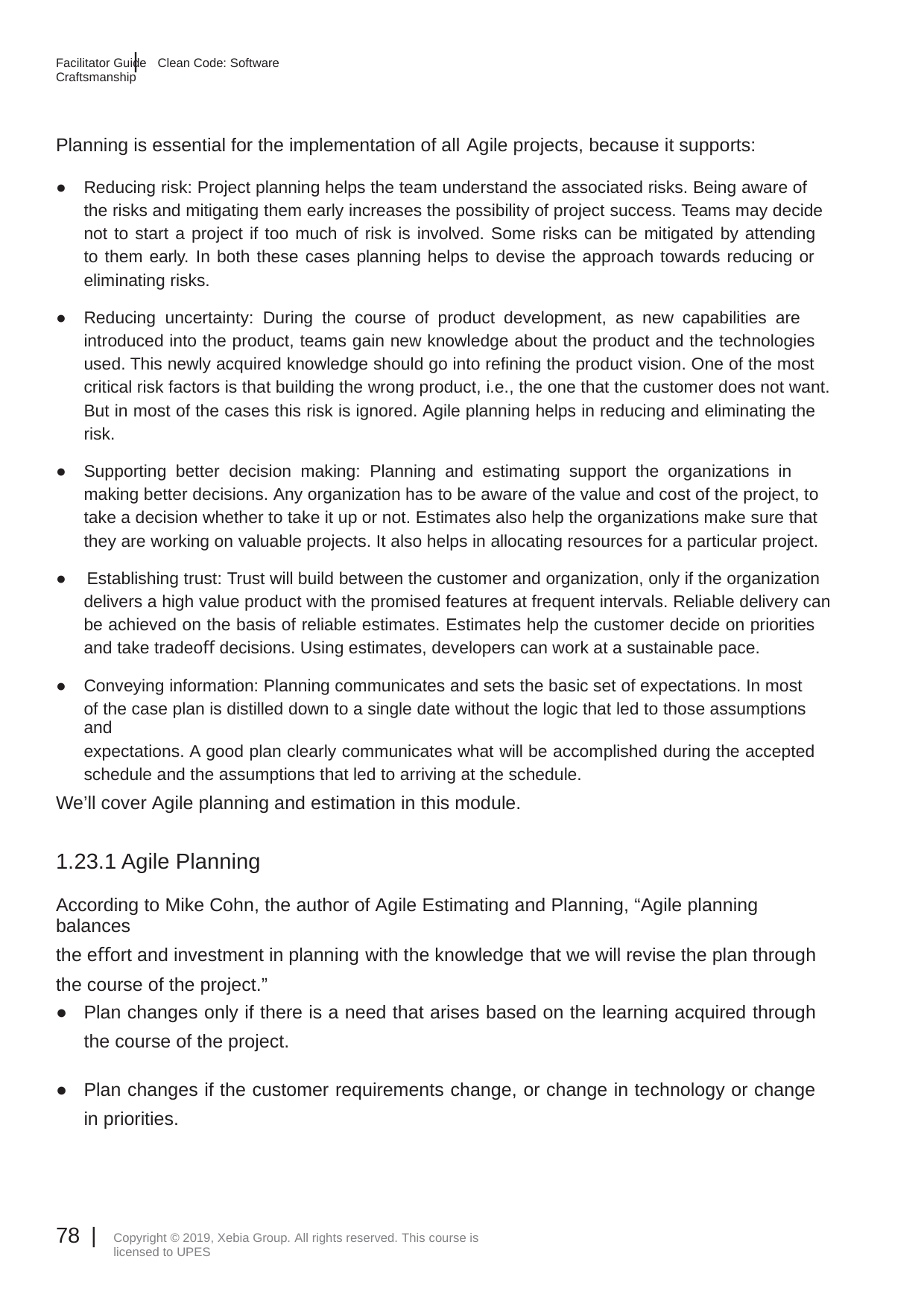

|
Facilitator Guide Clean Code: Software Craftsmanship
Planning is essential for the implementation of all Agile projects, because it supports:
●
Reducing risk: Project planning helps the team understand the associated risks. Being aware of
the risks and mitigating them early increases the possibility of project success. Teams may decide
not to start a project if too much of risk is involved. Some risks can be mitigated by attending
to them early. In both these cases planning helps to devise the approach towards reducing or
eliminating risks.
●
Reducing uncertainty: During the course of product development, as new capabilities are
introduced into the product, teams gain new knowledge about the product and the technologies
used. This newly acquired knowledge should go into reﬁning the product vision. One of the most
critical risk factors is that building the wrong product, i.e., the one that the customer does not want.
But in most of the cases this risk is ignored. Agile planning helps in reducing and eliminating the
risk.
●
●
●
Supporting better decision making: Planning and estimating support the organizations in
making better decisions. Any organization has to be aware of the value and cost of the project, to
take a decision whether to take it up or not. Estimates also help the organizations make sure that
they are working on valuable projects. It also helps in allocating resources for a particular project.
Establishing trust: Trust will build between the customer and organization, only if the organization
delivers a high value product with the promised features at frequent intervals. Reliable delivery can
be achieved on the basis of reliable estimates. Estimates help the customer decide on priorities
and take tradeoﬀ decisions. Using estimates, developers can work at a sustainable pace.
Conveying information: Planning communicates and sets the basic set of expectations. In most
of the case plan is distilled down to a single date without the logic that led to those assumptions and
expectations. A good plan clearly communicates what will be accomplished during the accepted
schedule and the assumptions that led to arriving at the schedule.
We’ll cover Agile planning and estimation in this module.
1.23.1 Agile Planning
According to Mike Cohn, the author of Agile Estimating and Planning, “Agile planning balances
the eﬀort and investment in planning with the knowledge that we will revise the plan through
the course of the project.”
● Plan changes only if there is a need that arises based on the learning acquired through
the course of the project.
● Plan changes if the customer requirements change, or change in technology or change
in priorities.
78 |
Copyright © 2019, Xebia Group. All rights reserved. This course is licensed to UPES